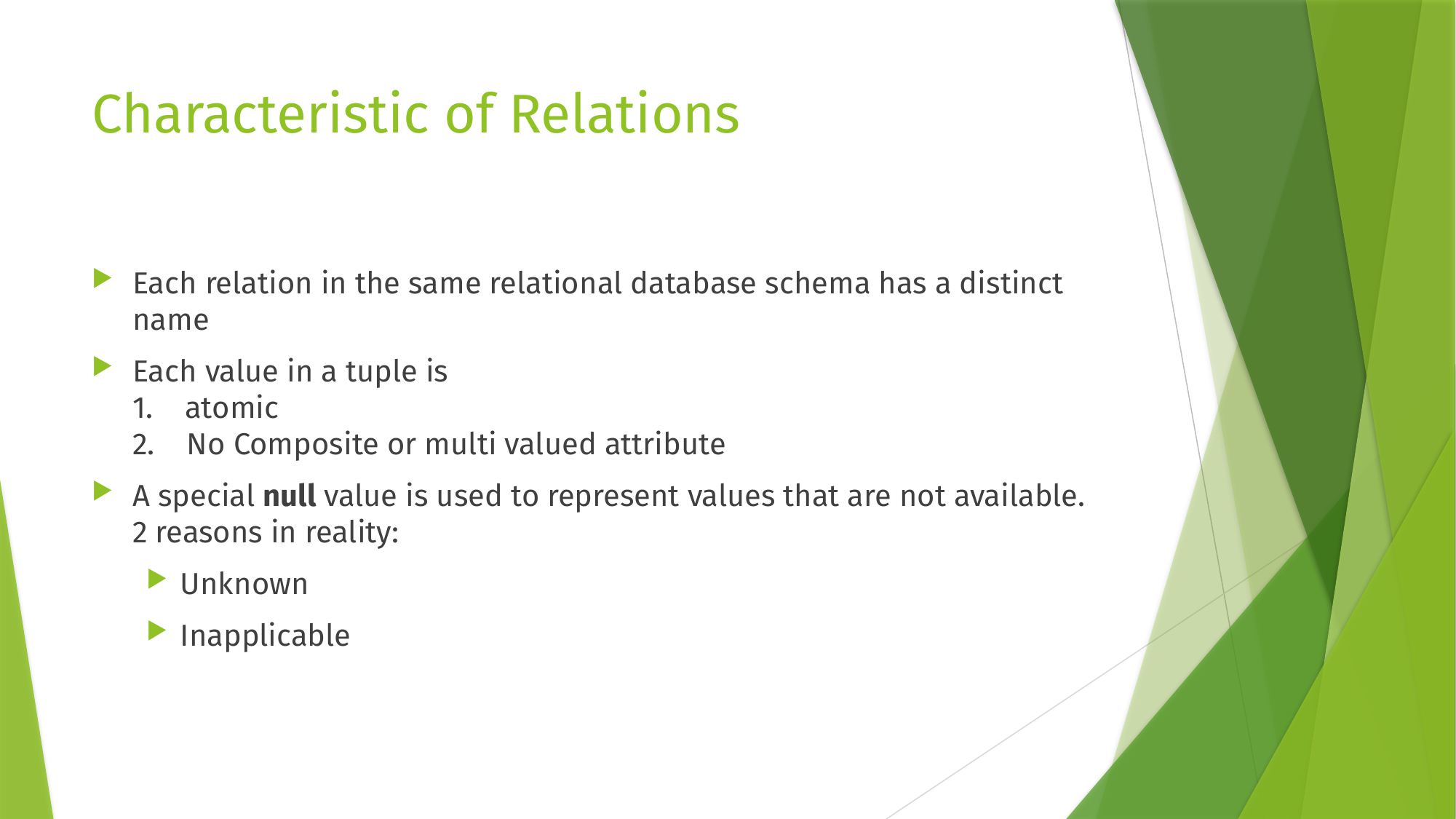

# Characteristic of Relations
Each relation in the same relational database schema has a distinct name
Each value in a tuple is
1.    atomic
2.    No Composite or multi valued attribute
A special null value is used to represent values that are not available.  2 reasons in reality:
Unknown
Inapplicable